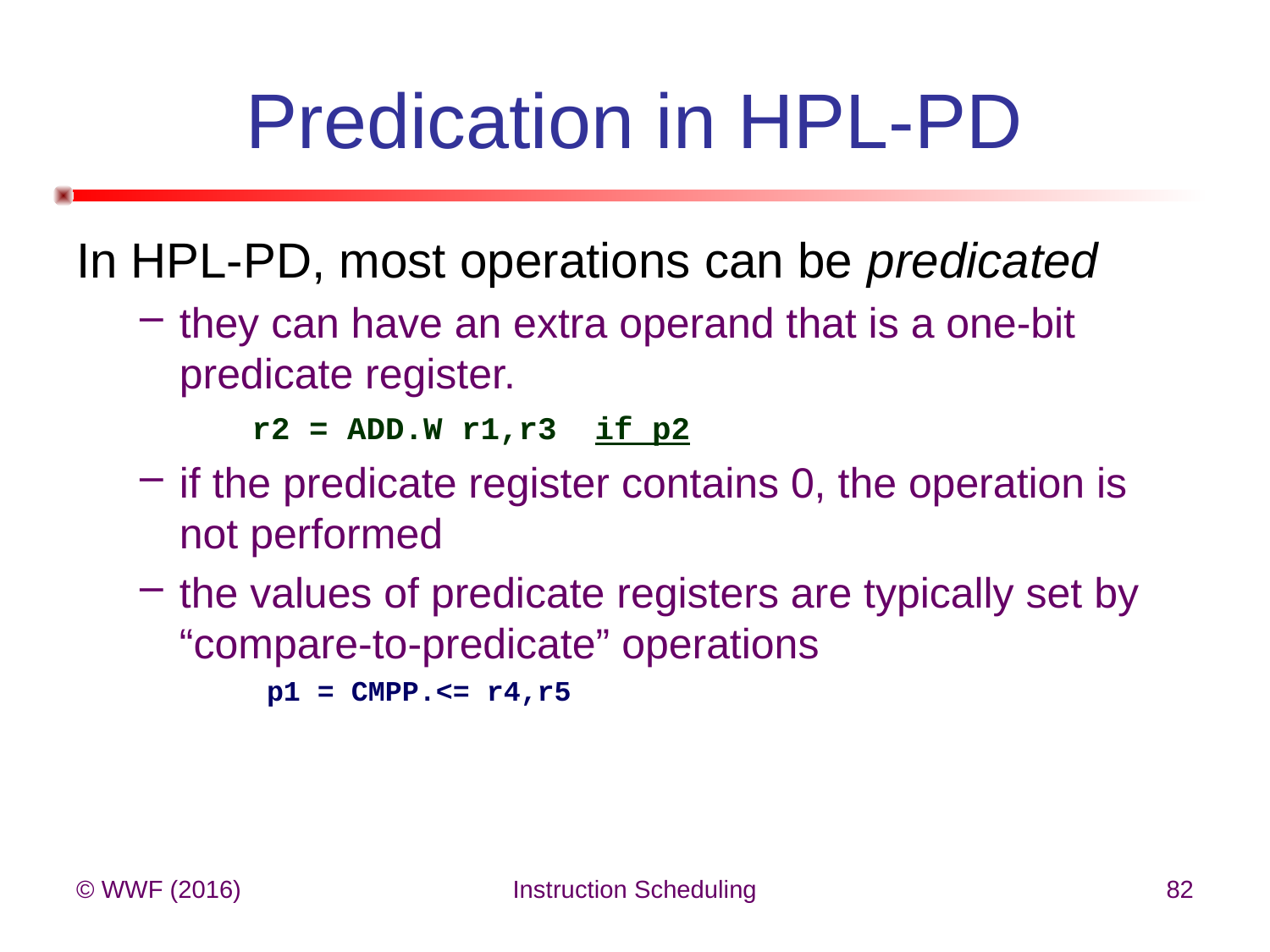

# Predication in HPL-PD
In HPL-PD, most operations can be predicated
they can have an extra operand that is a one-bit predicate register.
     r2 = ADD.W r1,r3  if p2
if the predicate register contains 0, the operation is not performed
the values of predicate registers are typically set by “compare-to-predicate” operations
p1 = CMPP.<= r4,r5
© WWF (2016)
Instruction Scheduling
82